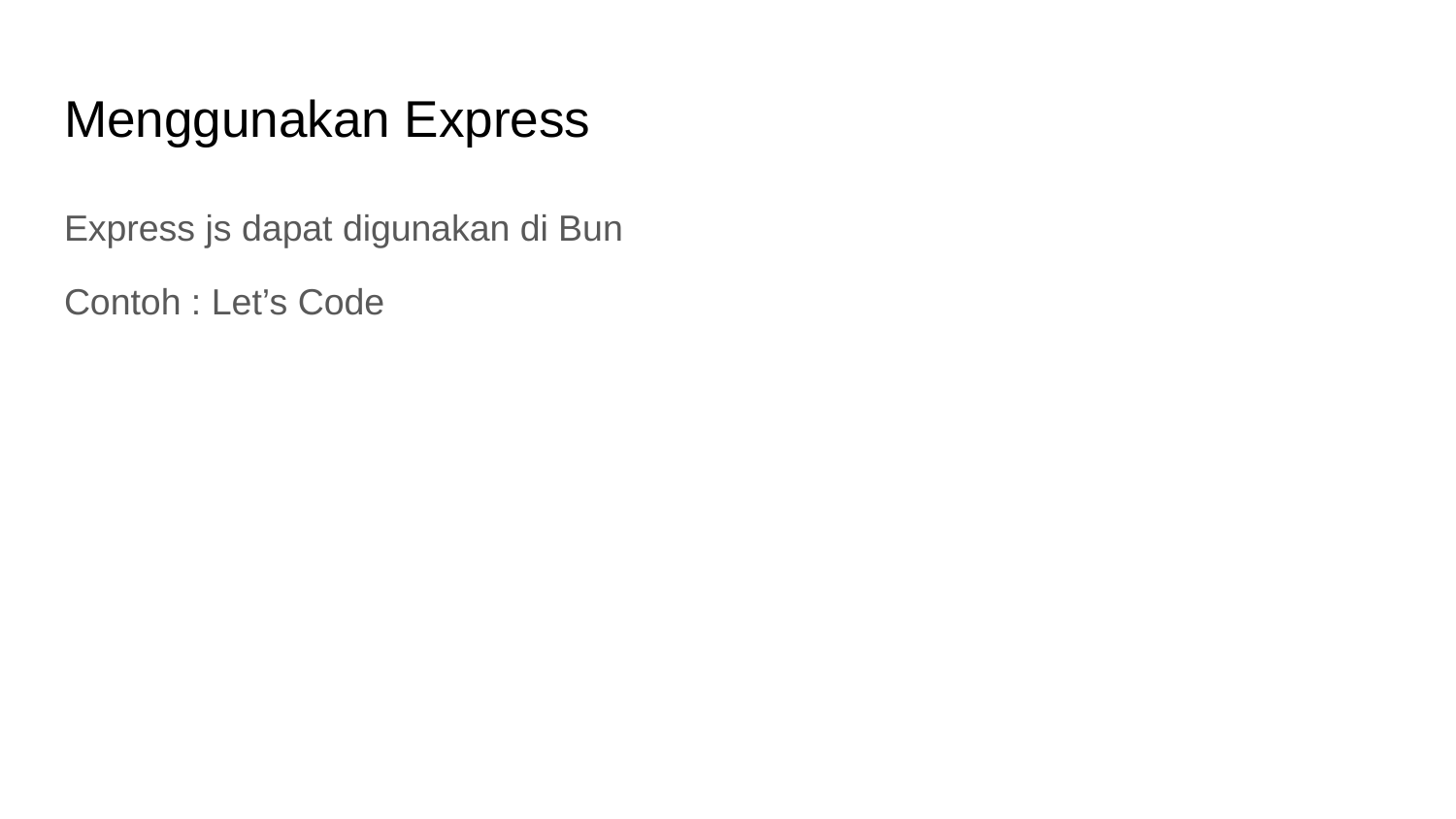

# Menggunakan Express
Express js dapat digunakan di Bun
Contoh : Let’s Code